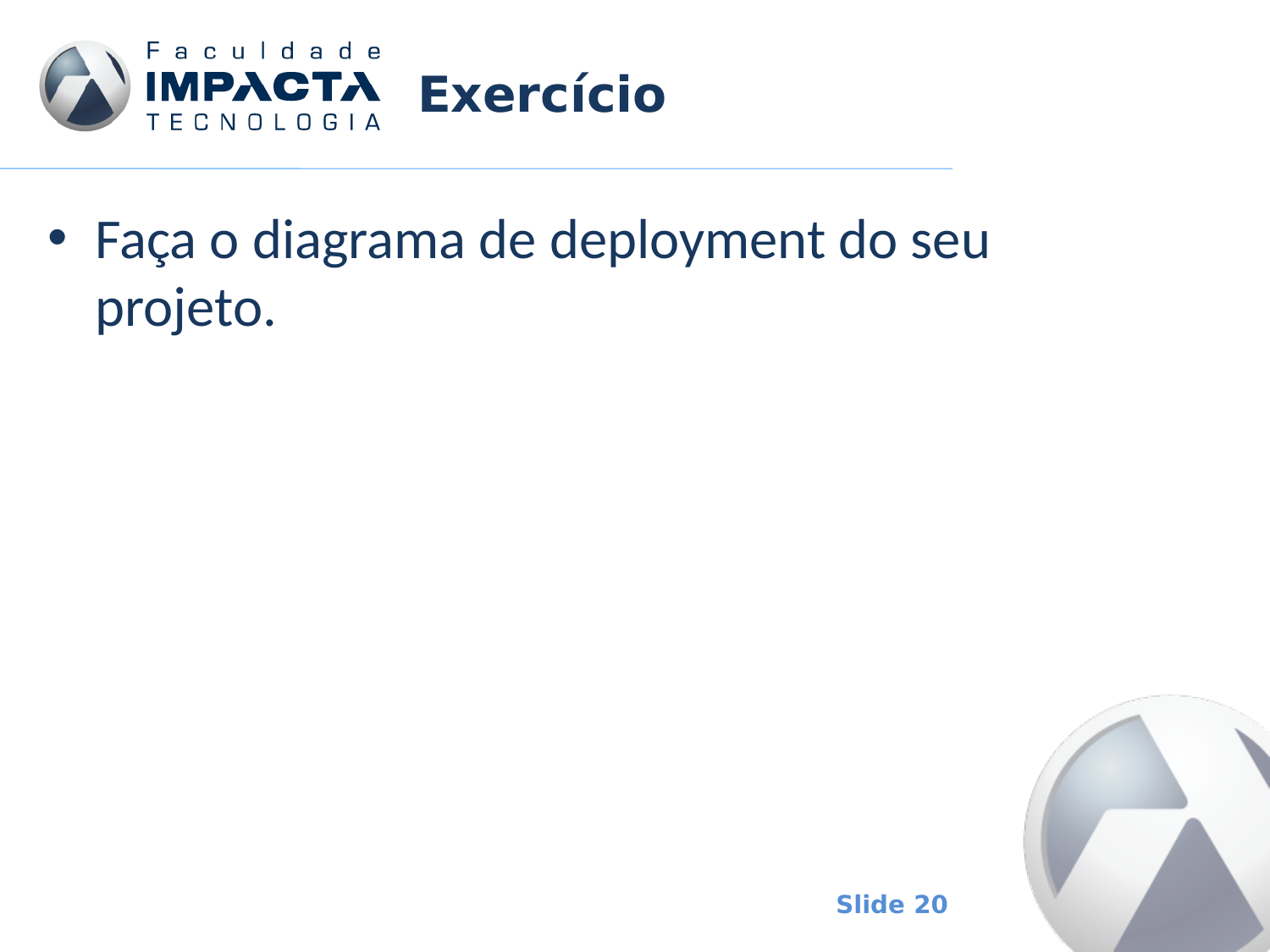

# Exercício
Faça o diagrama de deployment do seu projeto.